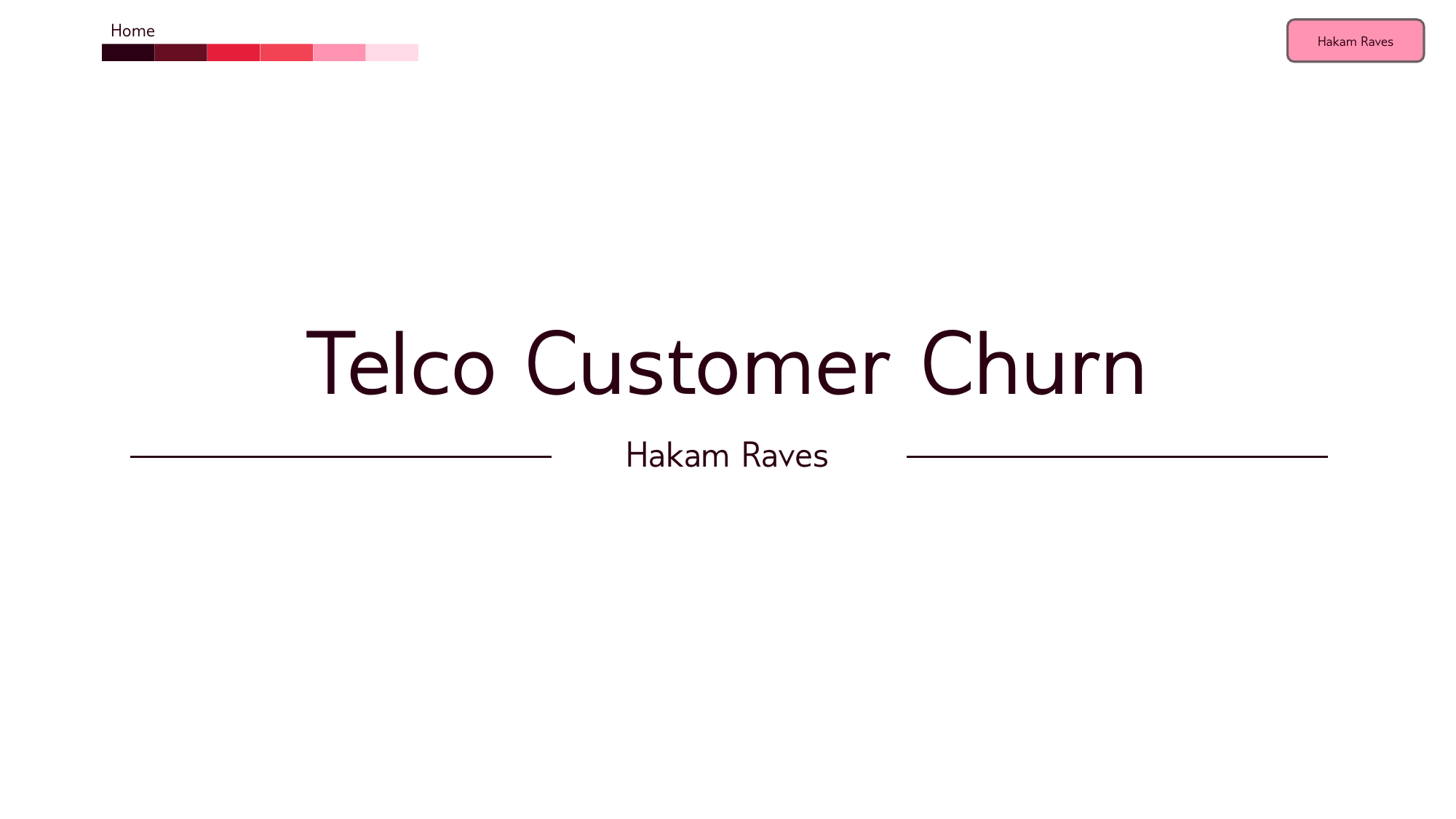

Home
# Telco Customer Churn
Hakam Raves